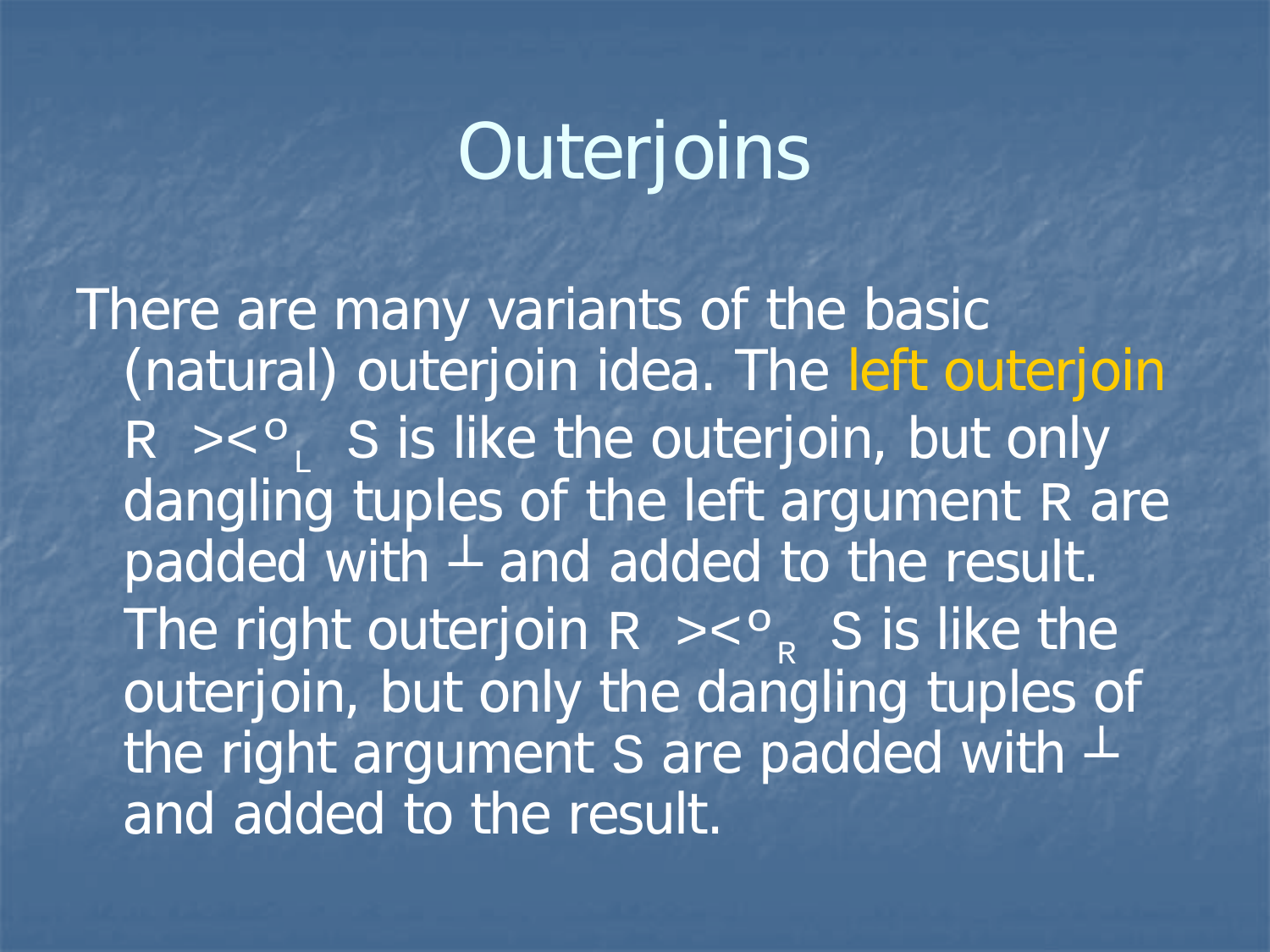

# Outerjoins
There are many variants of the basic (natural) outerjoin idea. The left outerjoin R ><ºL S is like the outerjoin, but only dangling tuples of the left argument R are padded with ┴ and added to the result. The right outerjoin R ><ºR S is like the outerjoin, but only the dangling tuples of the right argument S are padded with ┴ and added to the result.